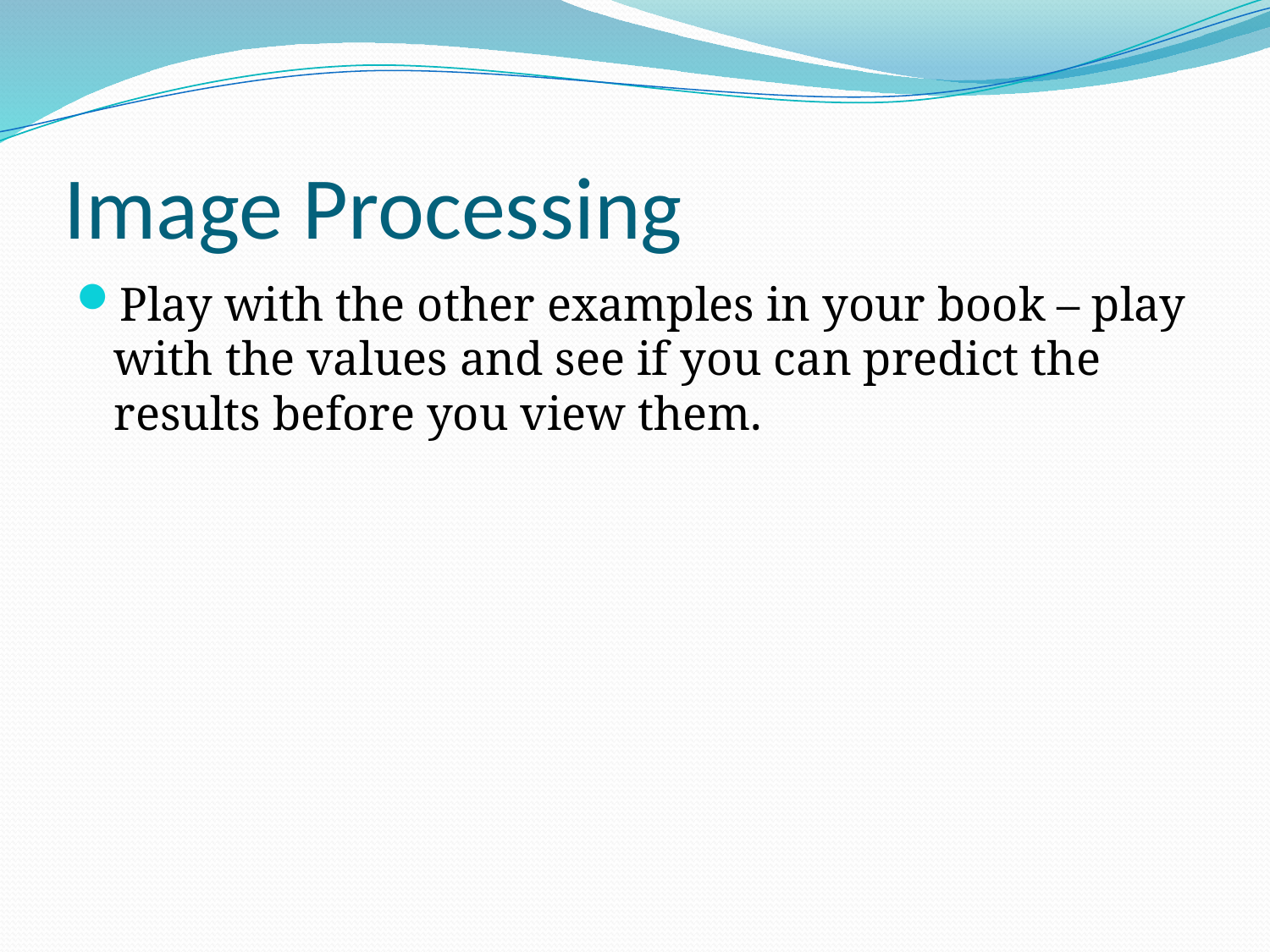

# Image Processing
Play with the other examples in your book – play with the values and see if you can predict the results before you view them.